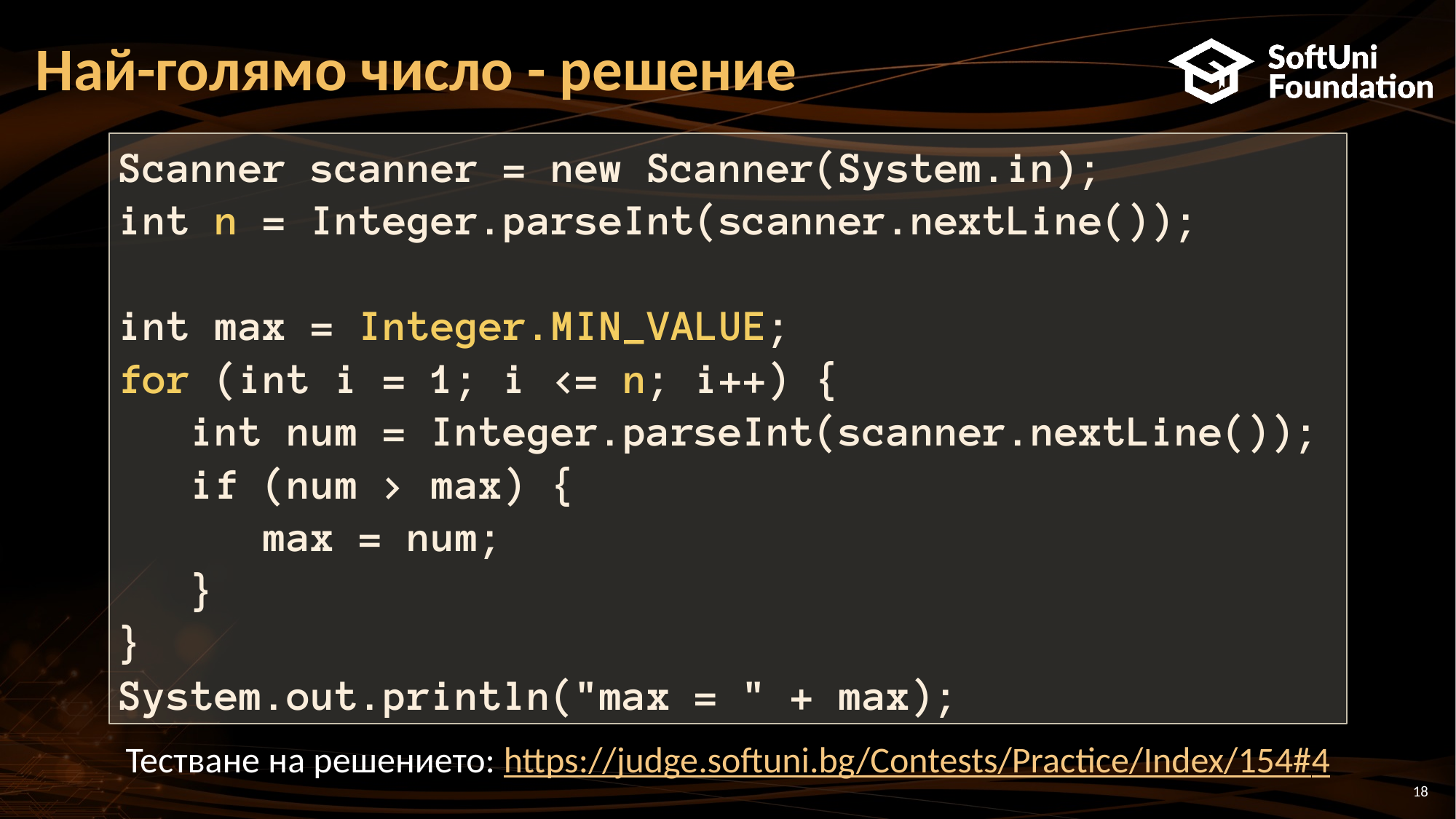

# Най-голямо число - решение
Scanner scanner = new Scanner(System.in);
int n = Integer.parseInt(scanner.nextLine());

int max = Integer.MIN_VALUE;
for (int i = 1; i <= n; i++) {
   int num = Integer.parseInt(scanner.nextLine());
   if (num > max) {
      max = num;
   }
}
System.out.println("max = " + max);
Тестване на решението: https://judge.softuni.bg/Contests/Practice/Index/154#4
18